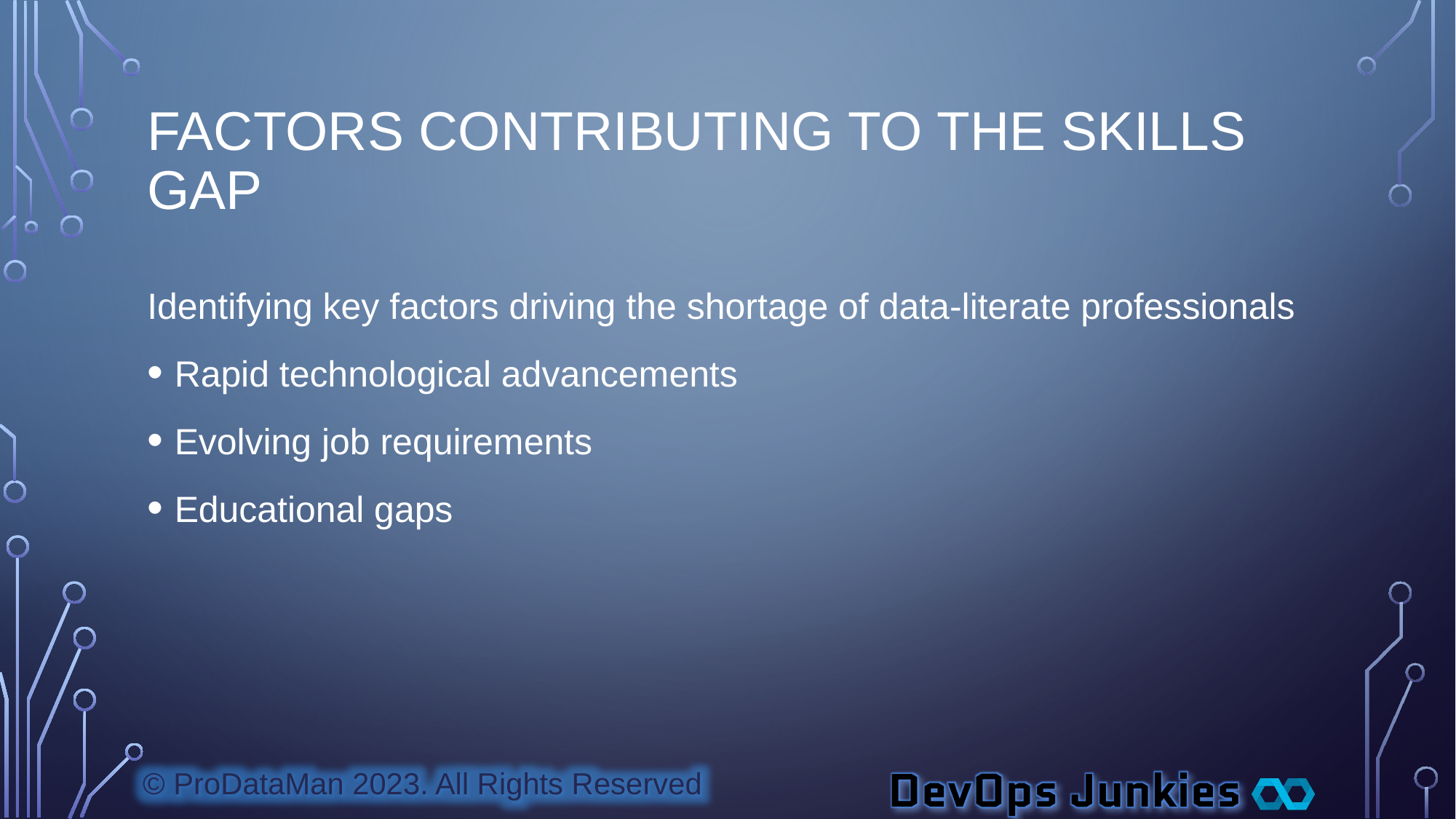

# Factors Contributing to the Skills Gap
Identifying key factors driving the shortage of data-literate professionals
Rapid technological advancements
Evolving job requirements
Educational gaps